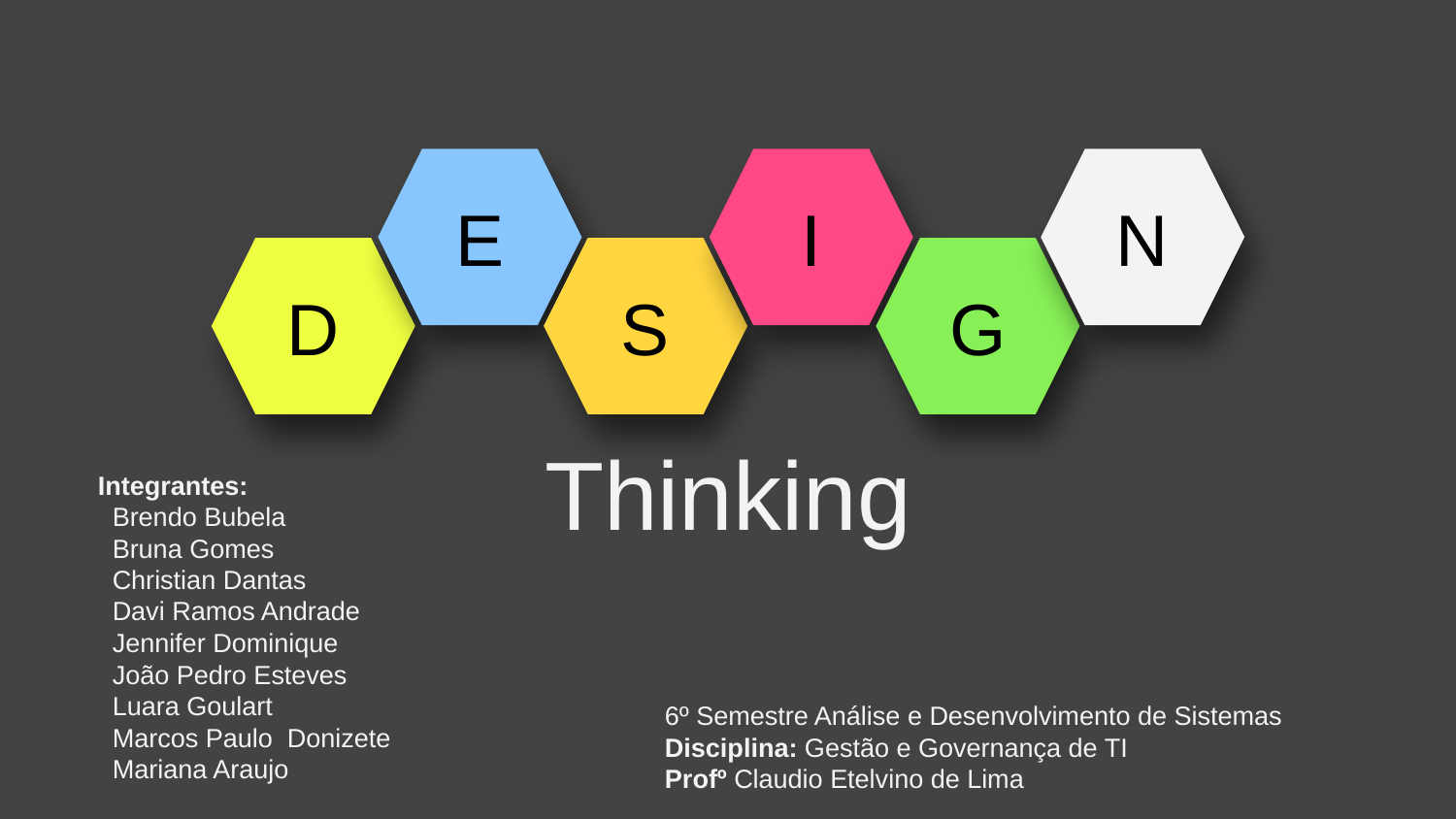

E
I
N
D
S
G
Thinking
Integrantes:
  Brendo Bubela
  Bruna Gomes
  Christian Dantas
  Davi Ramos Andrade
  Jennifer Dominique
  João Pedro Esteves
  Luara Goulart
  Marcos Paulo  Donizete
  Mariana Araujo

6º Semestre Análise e Desenvolvimento de Sistemas
Disciplina: Gestão e Governança de TI
Profº Claudio Etelvino de Lima